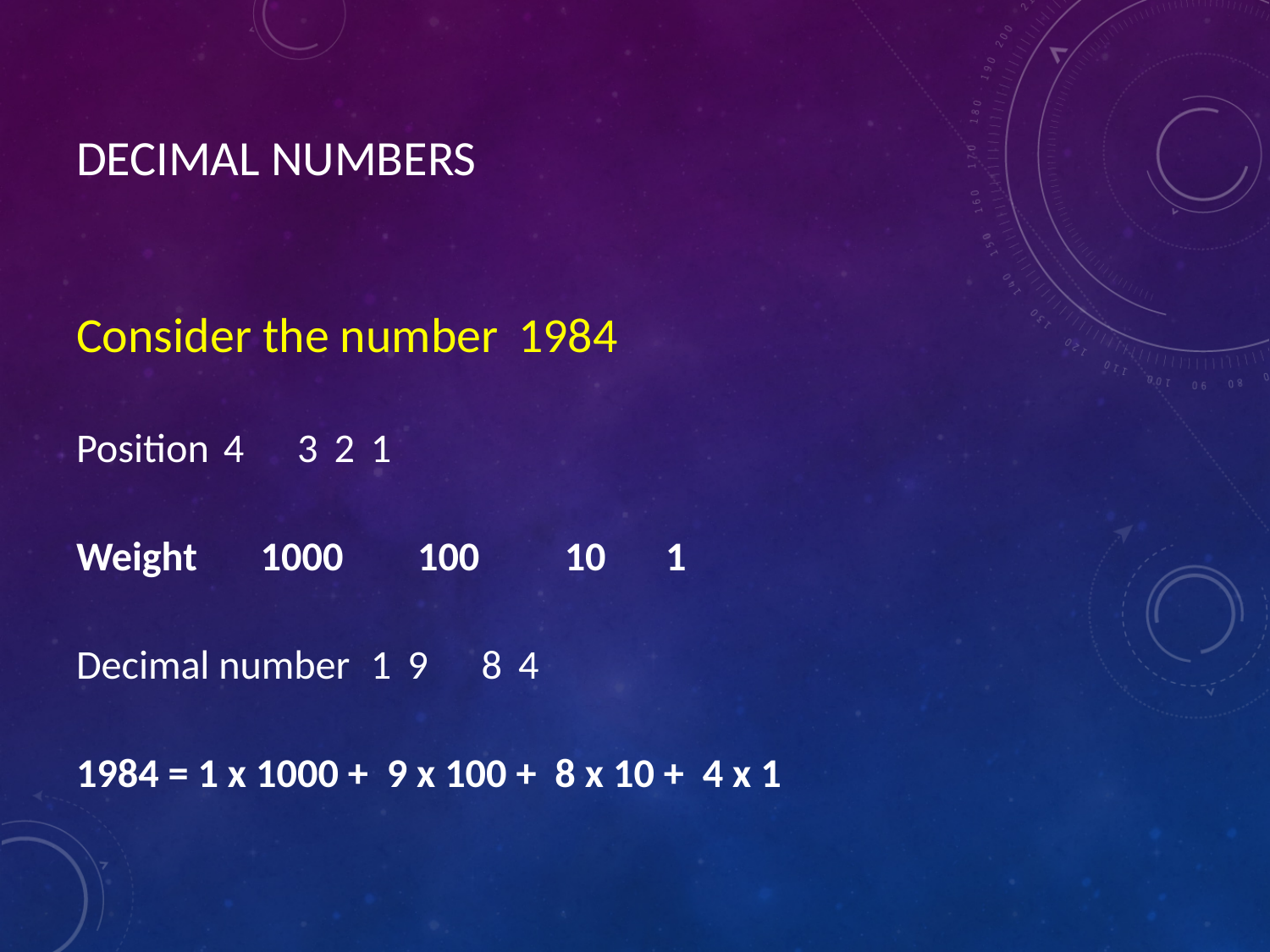

# Decimal Numbers
Consider the number	1984

Position		4		3		2		1

Weight	    1000        100 	     10		1

Decimal number	1		9		8		4

1984 = 1 x 1000 +  9 x 100 +  8 x 10 +  4 x 1